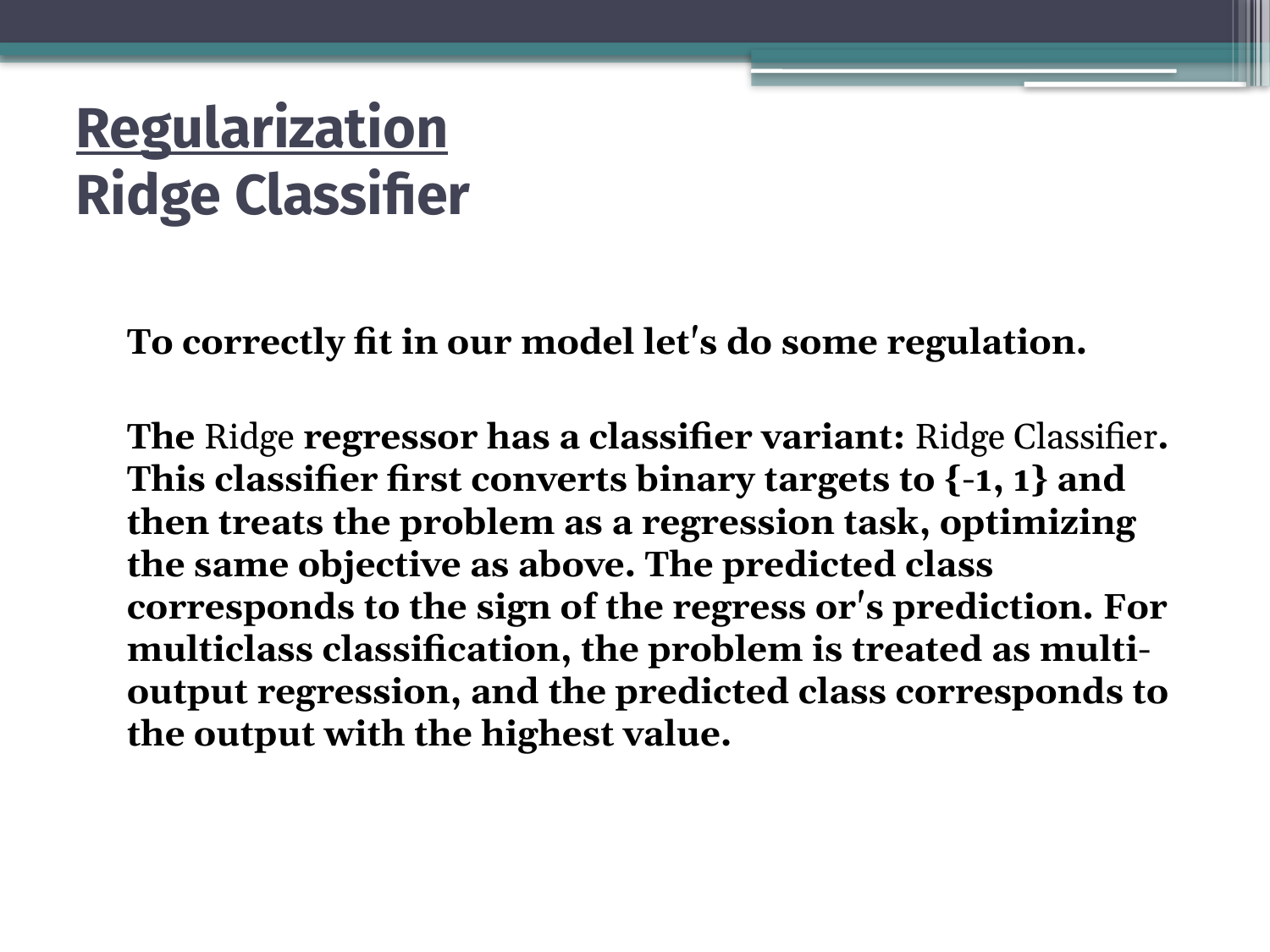

# Regularization Ridge Classifier
	To correctly fit in our model let's do some regulation.

	The Ridge regressor has a classifier variant: Ridge Classifier. This classifier first converts binary targets to {-1, 1} and then treats the problem as a regression task, optimizing the same objective as above. The predicted class corresponds to the sign of the regress or's prediction. For multiclass classification, the problem is treated as multi-output regression, and the predicted class corresponds to the output with the highest value.